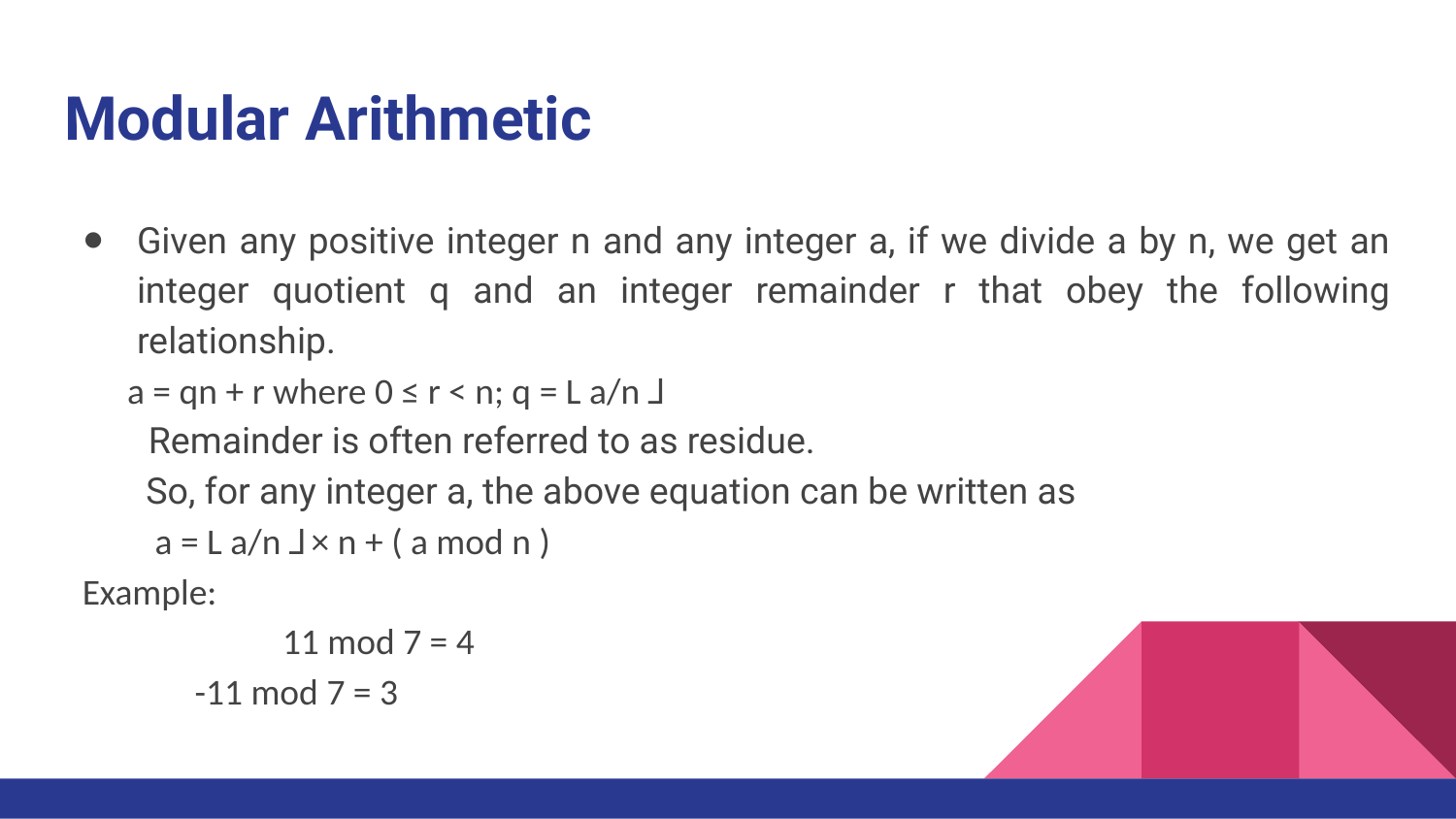

# Modular Arithmetic
Given any positive integer n and any integer a, if we divide a by n, we get an integer quotient q and an integer remainder r that obey the following relationship.
     a = qn + r where 0 ≤ r < n; q = L a/n ˩
        Remainder is often referred to as residue.
	 So, for any integer a, the above equation can be written as
	  a = L a/n ˩ × n + ( a mod n )
Example:
		11 mod 7 = 4
	       -11 mod 7 = 3